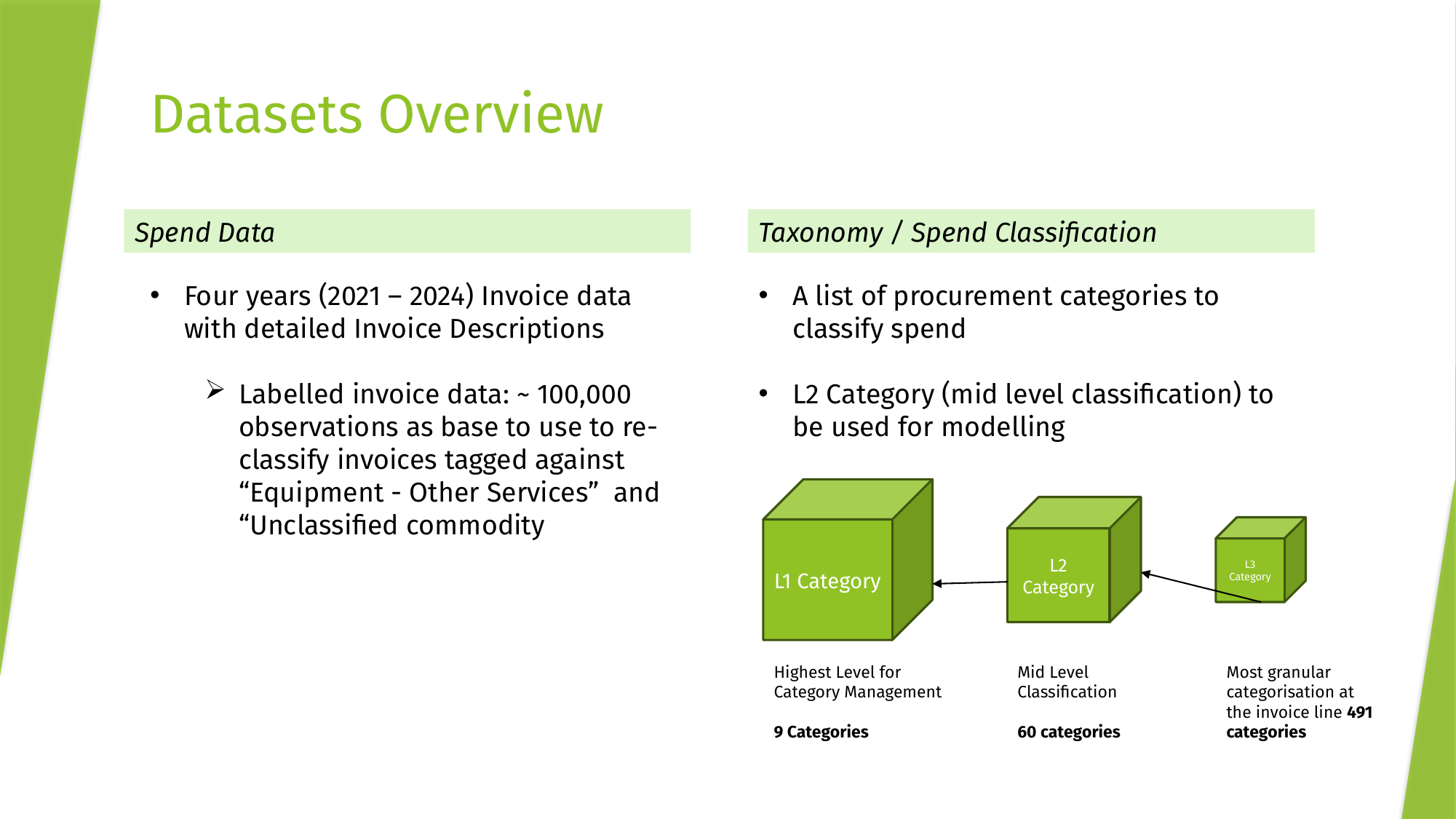

# Datasets Overview
Spend Data
Taxonomy / Spend Classification
Four years (2021 – 2024) Invoice data with detailed Invoice Descriptions

Labelled invoice data: ~ 100,000 observations as base to use to re-classify invoices tagged against “Equipment - Other Services”  and “Unclassified commodity
A list of procurement categories to classify spend

L2 Category (mid level classification) to be used for modelling
L1 Category

L2 Category
L3 Category
Most granular categorisation at the invoice line 491 categories
Highest Level for  Category Management

9 Categories
Mid Level Classification

60 categories